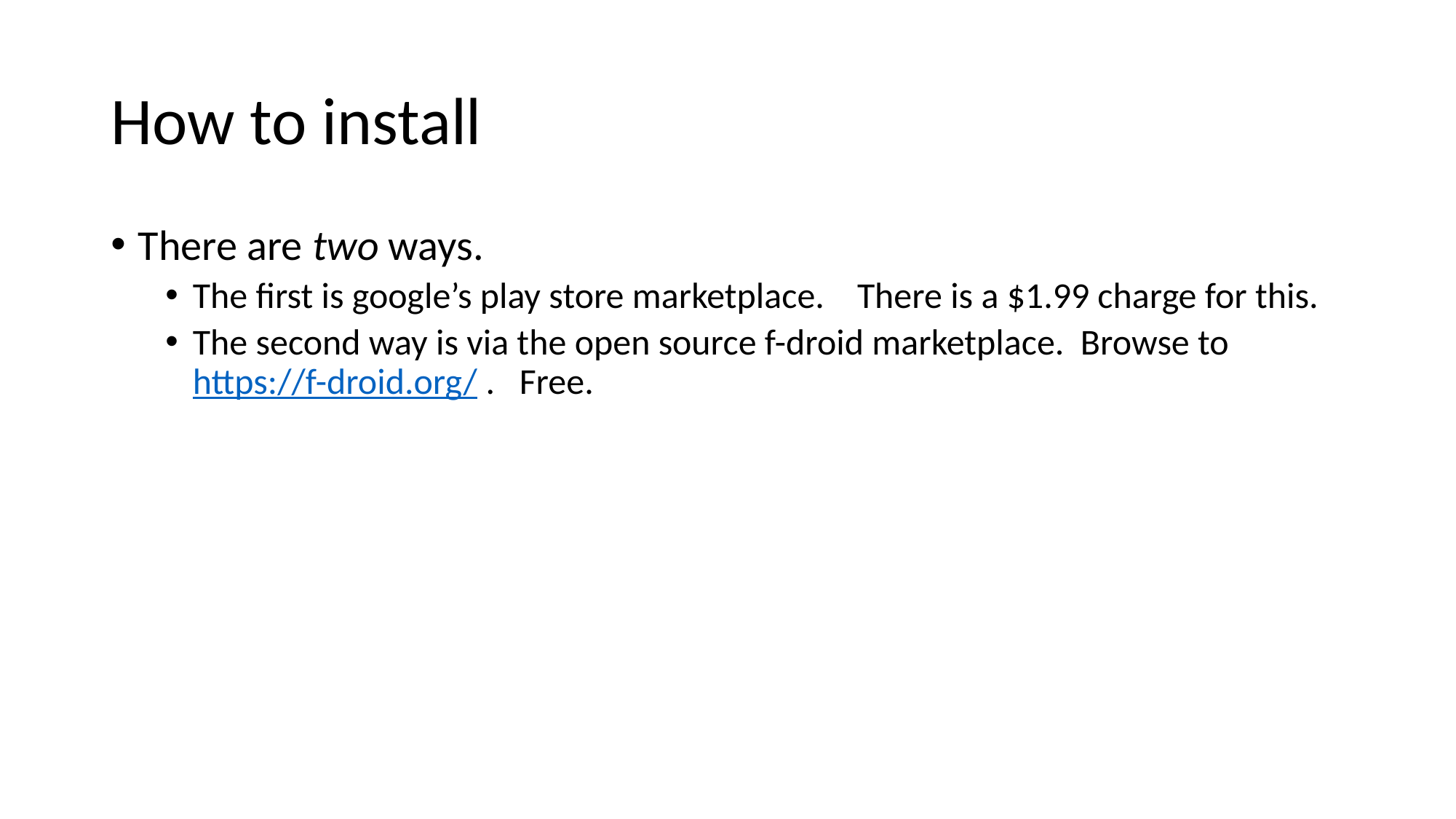

# How to install
There are two ways.
The first is google’s play store marketplace.    There is a $1.99 charge for this.
The second way is via the open source f-droid marketplace.  Browse to https://f-droid.org/ .   Free.